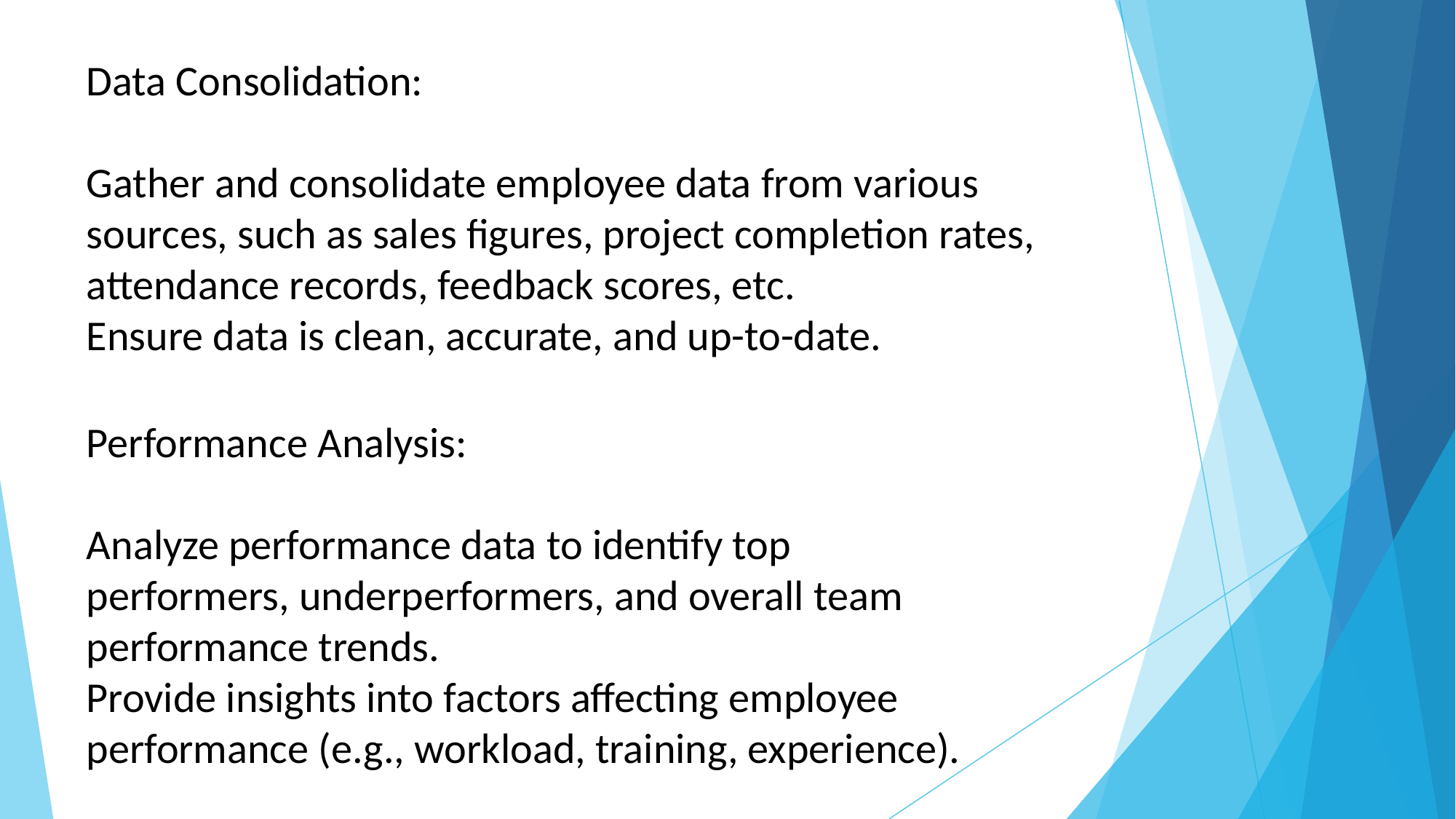

Data Consolidation:

Gather and consolidate employee data from various sources, such as sales figures, project completion rates, attendance records, feedback scores, etc.
Ensure data is clean, accurate, and up-to-date.
Performance Analysis:

Analyze performance data to identify top performers, underperformers, and overall team performance trends.
Provide insights into factors affecting employee performance (e.g., workload, training, experience).